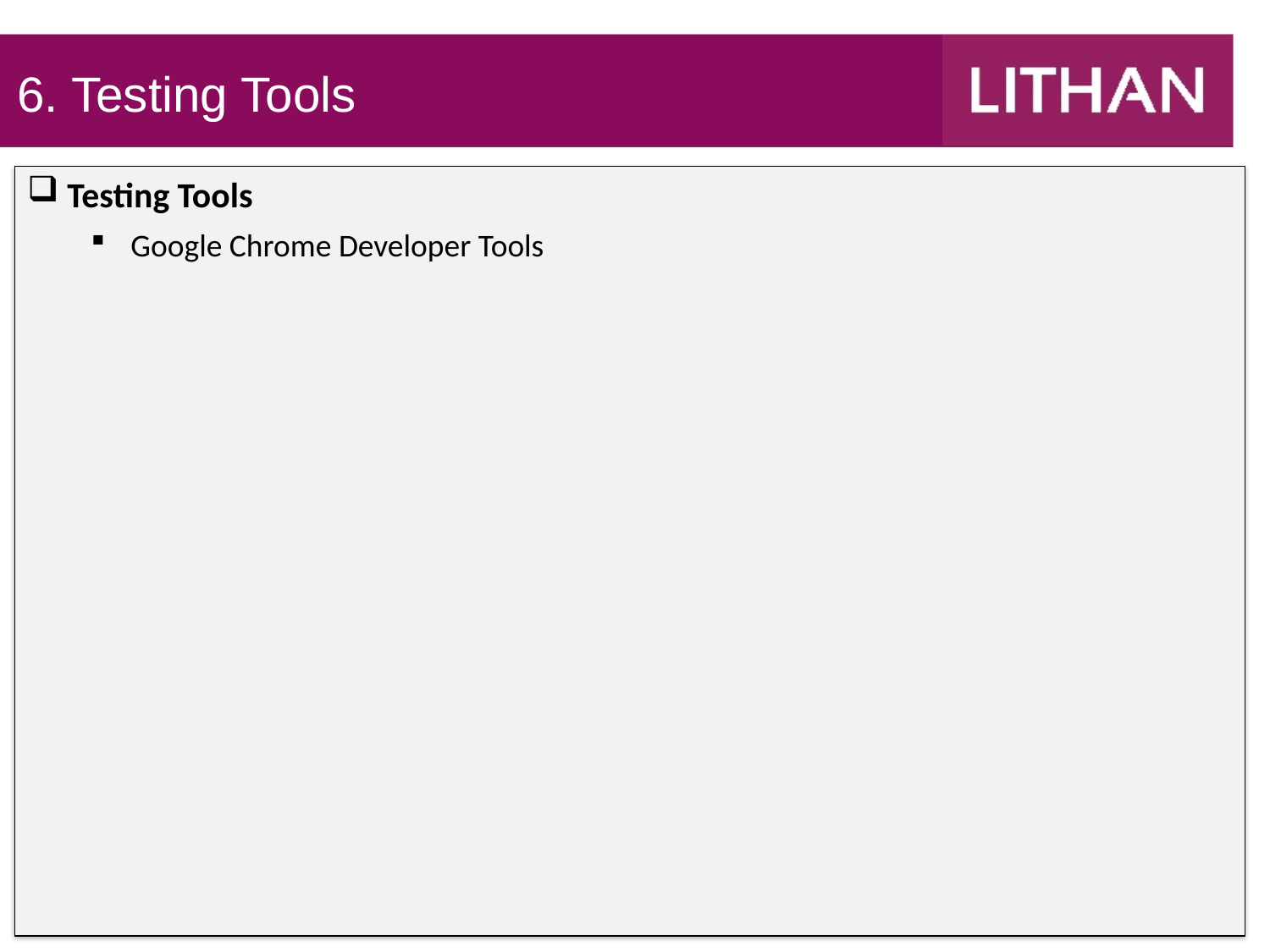

6. Testing Tools
Testing Tools
Google Chrome Developer Tools